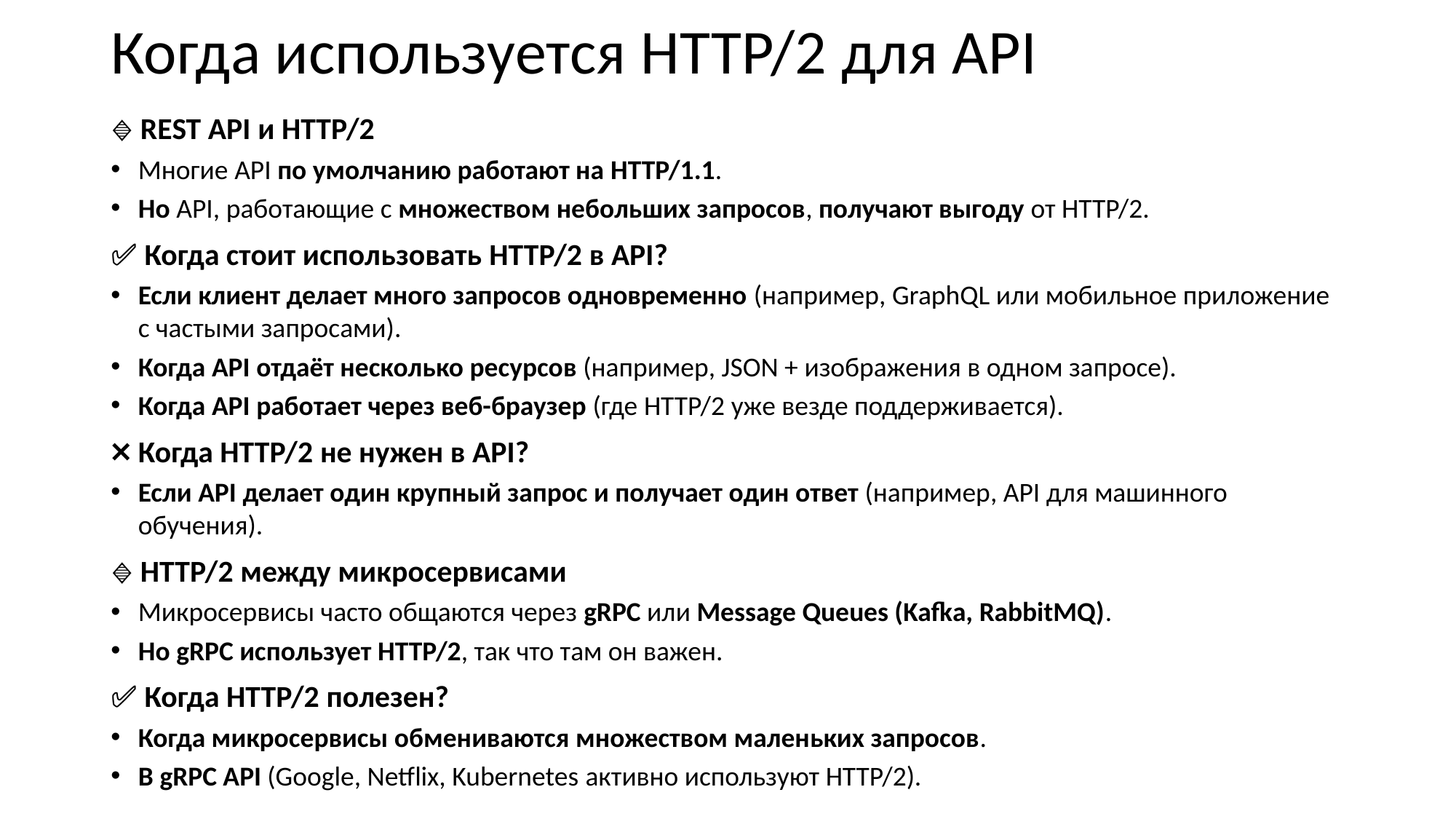

# Когда используется HTTP/2 для API
🔹 REST API и HTTP/2
Многие API по умолчанию работают на HTTP/1.1.
Но API, работающие с множеством небольших запросов, получают выгоду от HTTP/2.
✅ Когда стоит использовать HTTP/2 в API?
Если клиент делает много запросов одновременно (например, GraphQL или мобильное приложение с частыми запросами).
Когда API отдаёт несколько ресурсов (например, JSON + изображения в одном запросе).
Когда API работает через веб-браузер (где HTTP/2 уже везде поддерживается).
❌ Когда HTTP/2 не нужен в API?
Если API делает один крупный запрос и получает один ответ (например, API для машинного обучения).
🔹 HTTP/2 между микросервисами
Микросервисы часто общаются через gRPC или Message Queues (Kafka, RabbitMQ).
Но gRPC использует HTTP/2, так что там он важен.
✅ Когда HTTP/2 полезен?
Когда микросервисы обмениваются множеством маленьких запросов.
В gRPC API (Google, Netflix, Kubernetes активно используют HTTP/2).